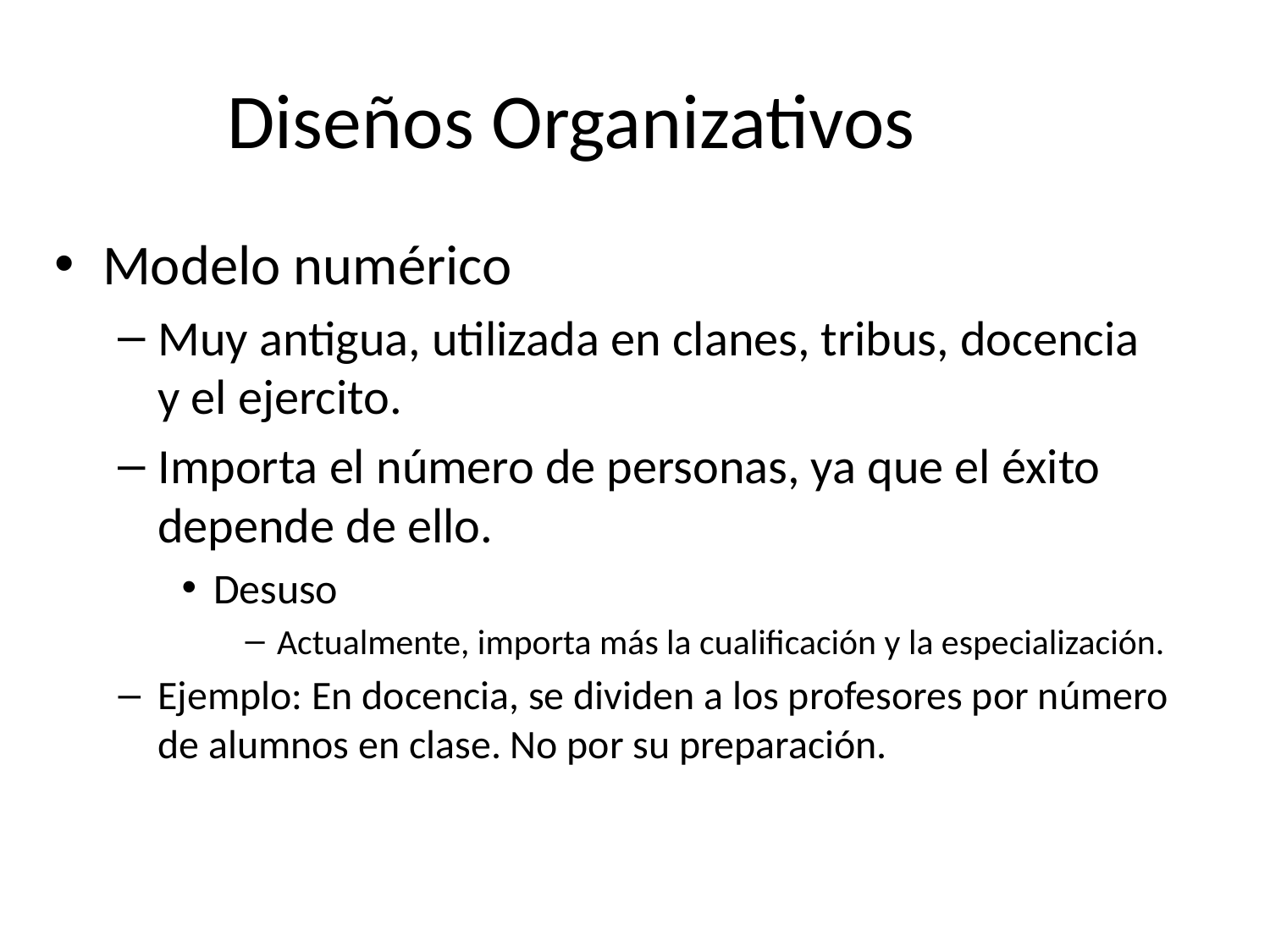

Diseños Organizativos
Modelo numérico
Muy antigua, utilizada en clanes, tribus, docencia y el ejercito.
Importa el número de personas, ya que el éxito depende de ello.
Desuso
Actualmente, importa más la cualificación y la especialización.
Ejemplo: En docencia, se dividen a los profesores por número de alumnos en clase. No por su preparación.